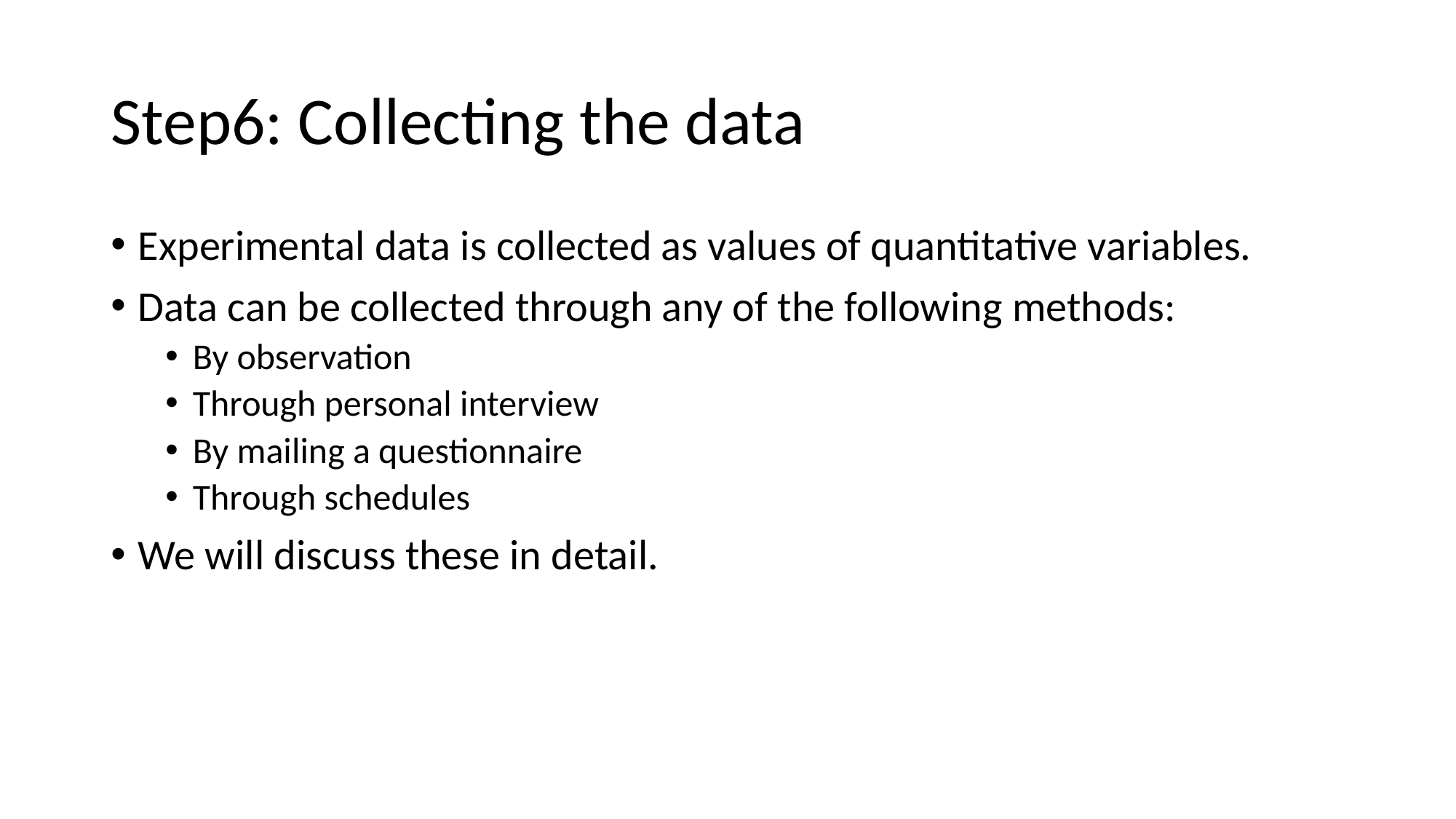

# Step6: Collecting the data
Experimental data is collected as values of quantitative variables.
Data can be collected through any of the following methods:
By observation
Through personal interview
By mailing a questionnaire
Through schedules
We will discuss these in detail.